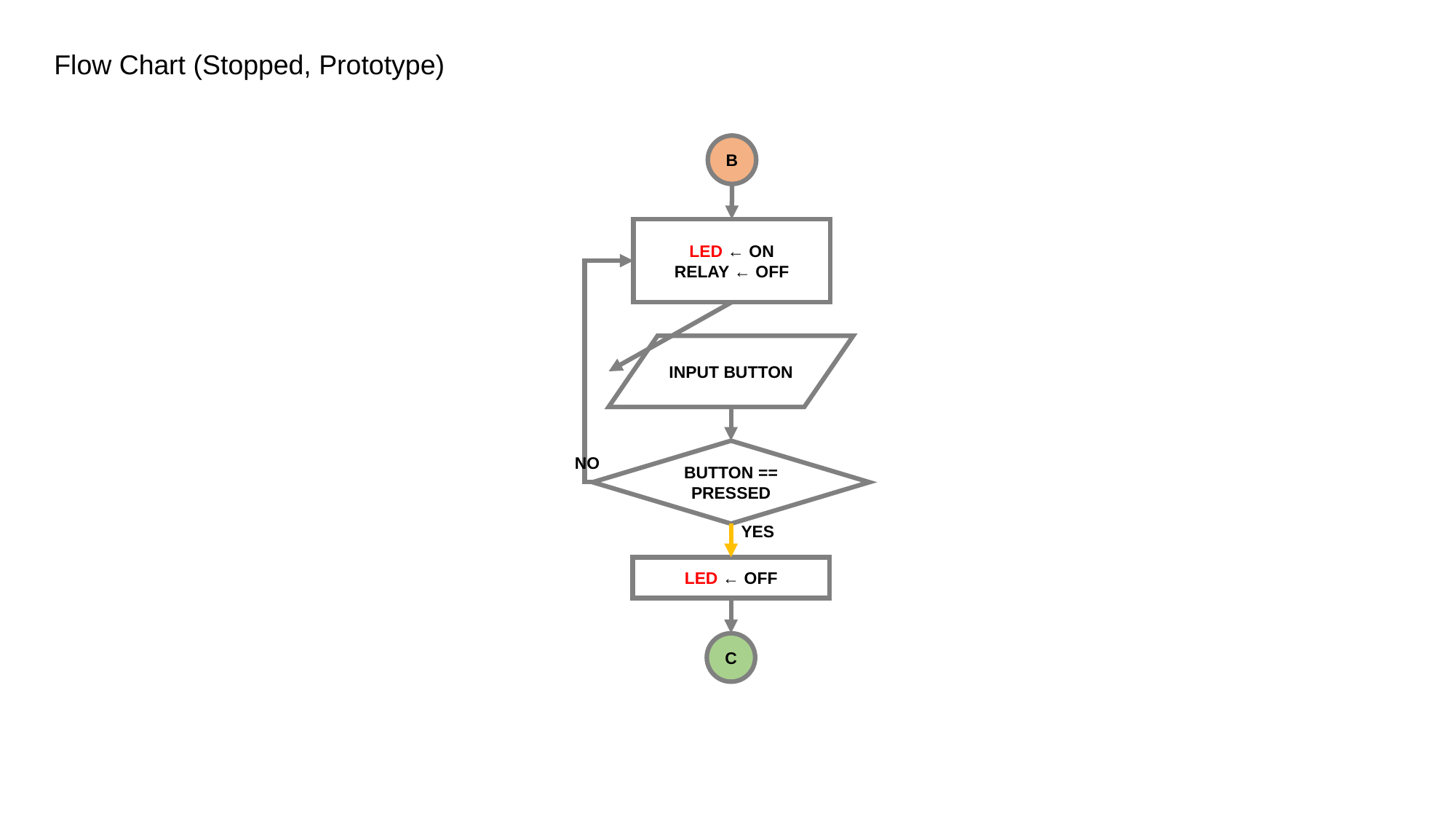

Flow Chart (Stopped, Prototype)
B
LED ← ON
RELAY ← OFF
INPUT BUTTON
BUTTON ==
PRESSED
NO
YES
LED ← OFF
C